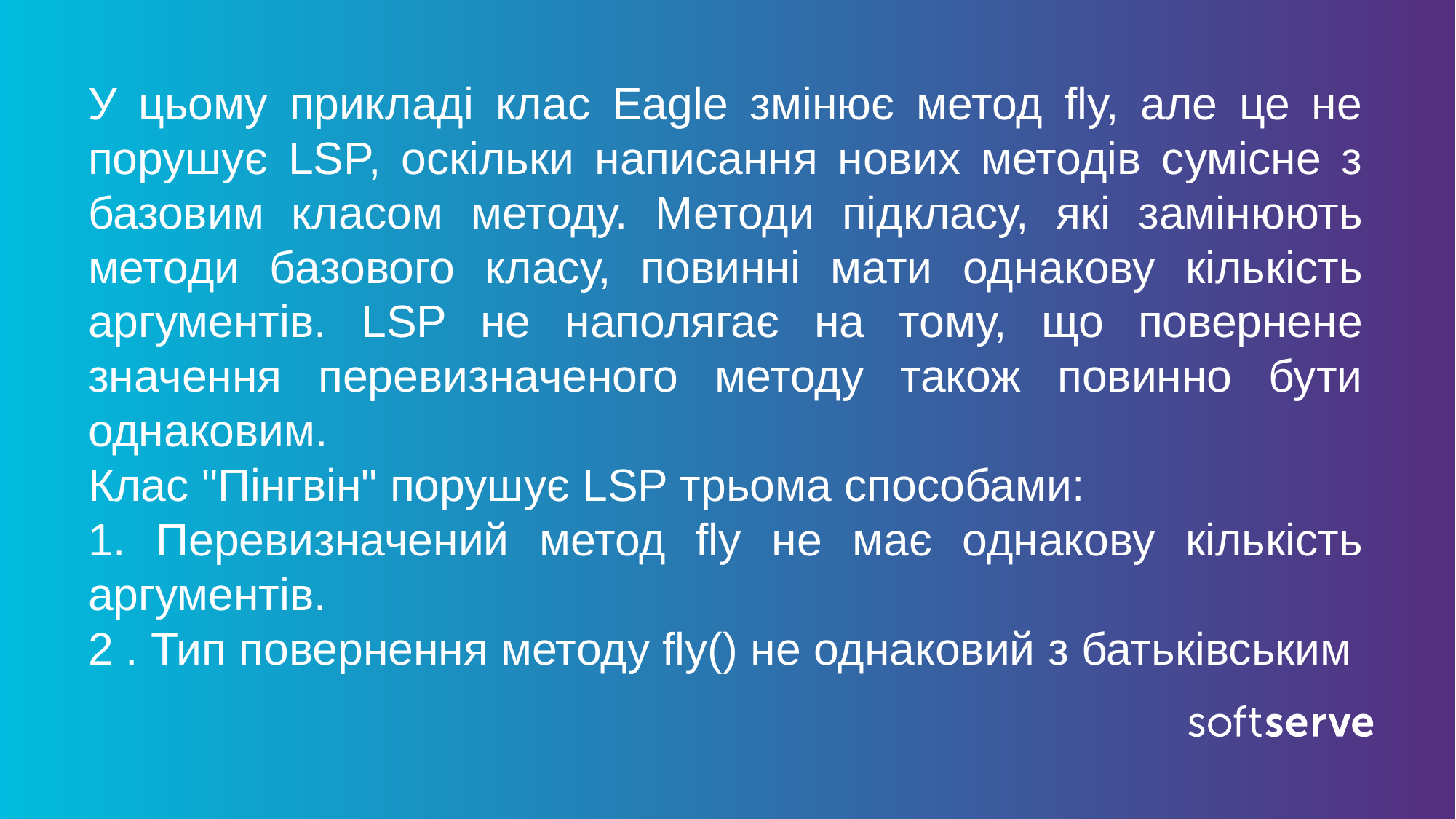

У цьому прикладі клас Eagle змінює метод fly, але це не порушує LSP, оскільки написання нових методів сумісне з базовим класом методу. Методи підкласу, які замінюють методи базового класу, повинні мати однакову кількість аргументів. LSP не наполягає на тому, що повернене значення перевизначеного методу також повинно бути однаковим.
Клас "Пінгвін" порушує LSP трьома способами:
1. Перевизначений метод fly не має однакову кількість аргументів.
2 . Тип повернення методу fly() не однаковий з батьківським